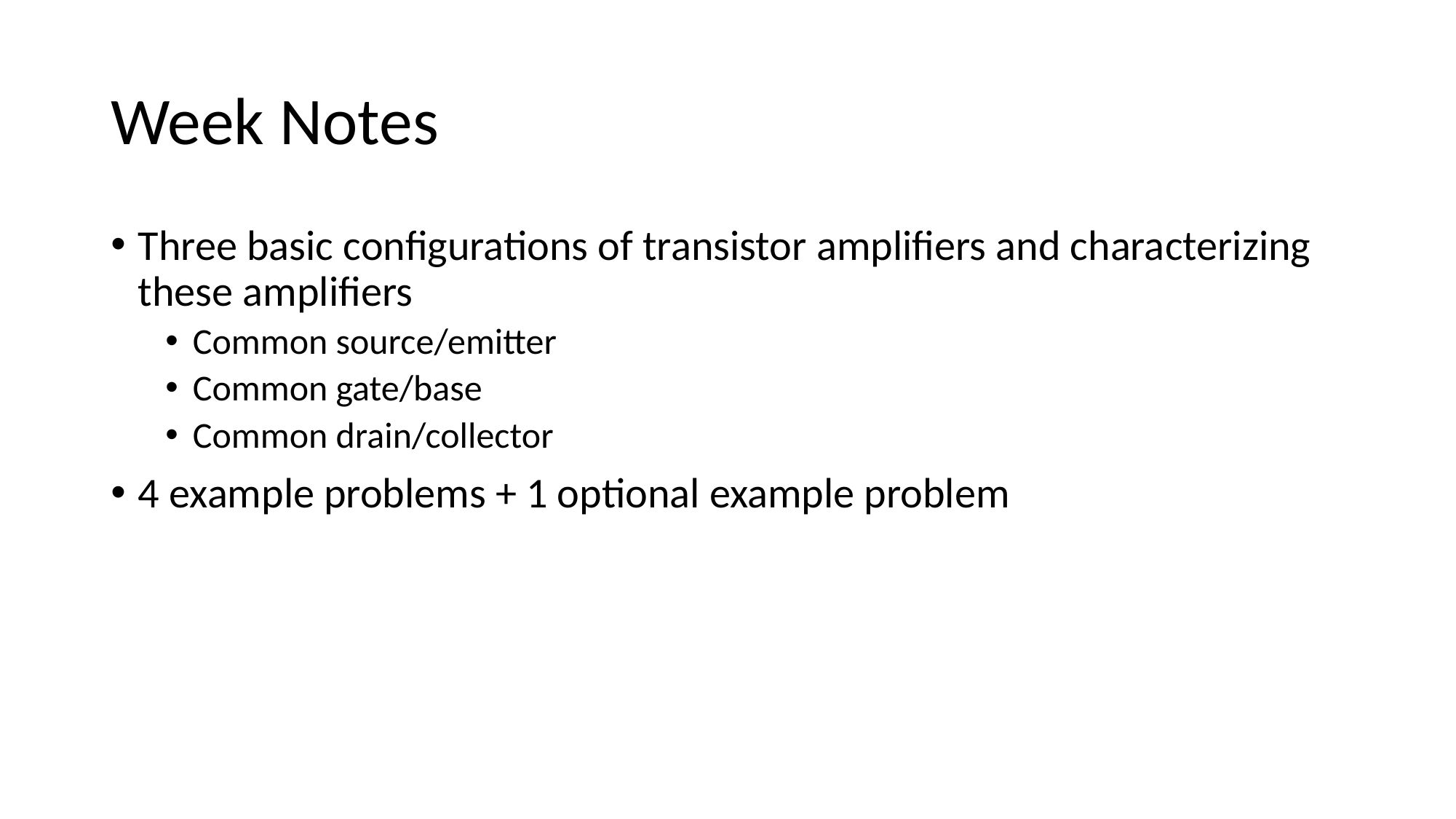

# Week Notes
Three basic configurations of transistor amplifiers and characterizing these amplifiers
Common source/emitter
Common gate/base
Common drain/collector
4 example problems + 1 optional example problem